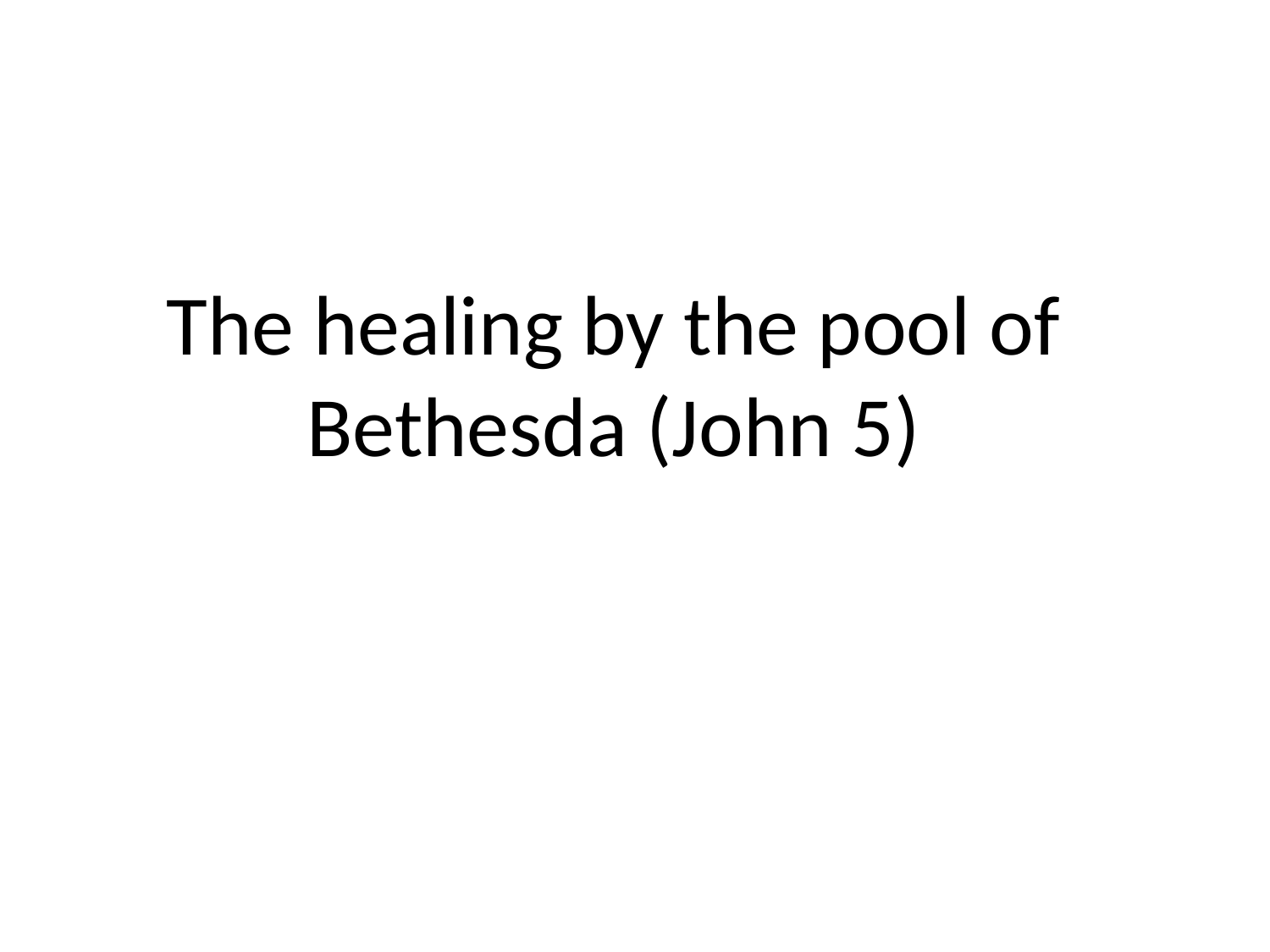

The healing by the pool of Bethesda (John 5)